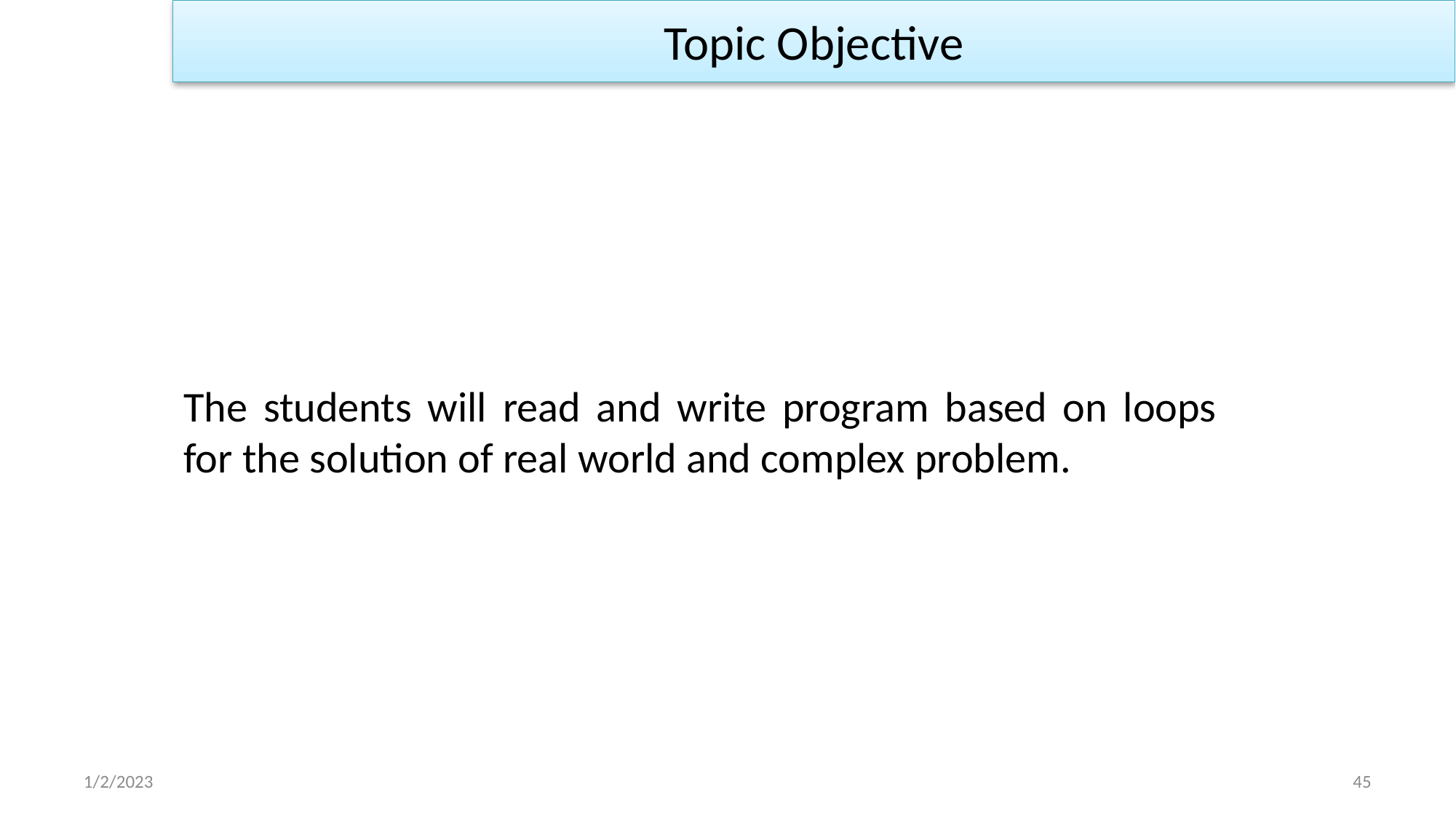

Topic Objective
The students will read and write program based on loops for the solution of real world and complex problem.
1/2/2023
45